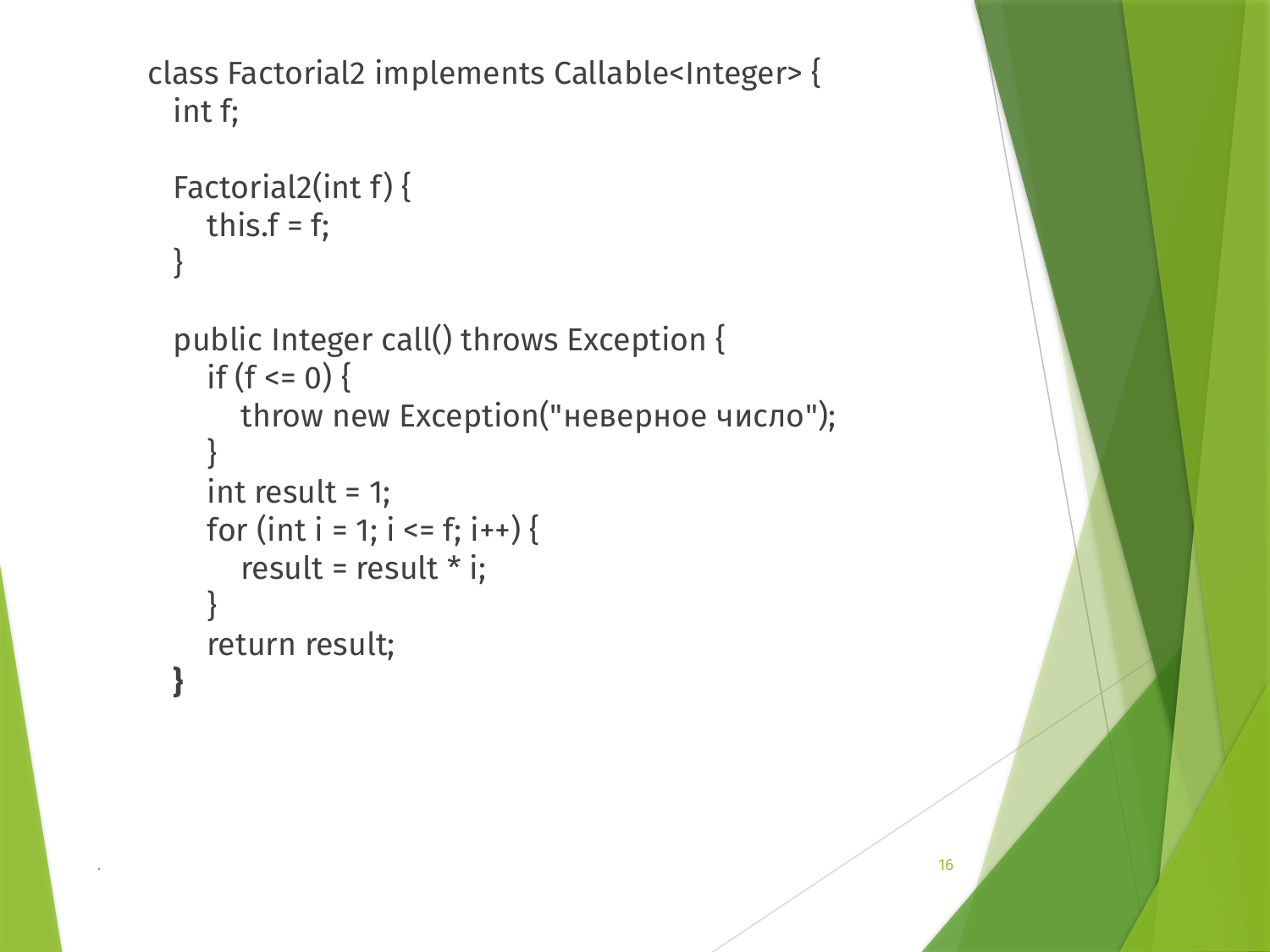

class Factorial2 implements Callable<Integer> {
    int f;
    Factorial2(int f) {
        this.f = f;
    }
    public Integer call() throws Exception {
        if (f <= 0) {
            throw new Exception("неверное число");
        }
        int result = 1;
        for (int i = 1; i <= f; i++) {
            result = result * i;
        }
        return result;
    }
.
16